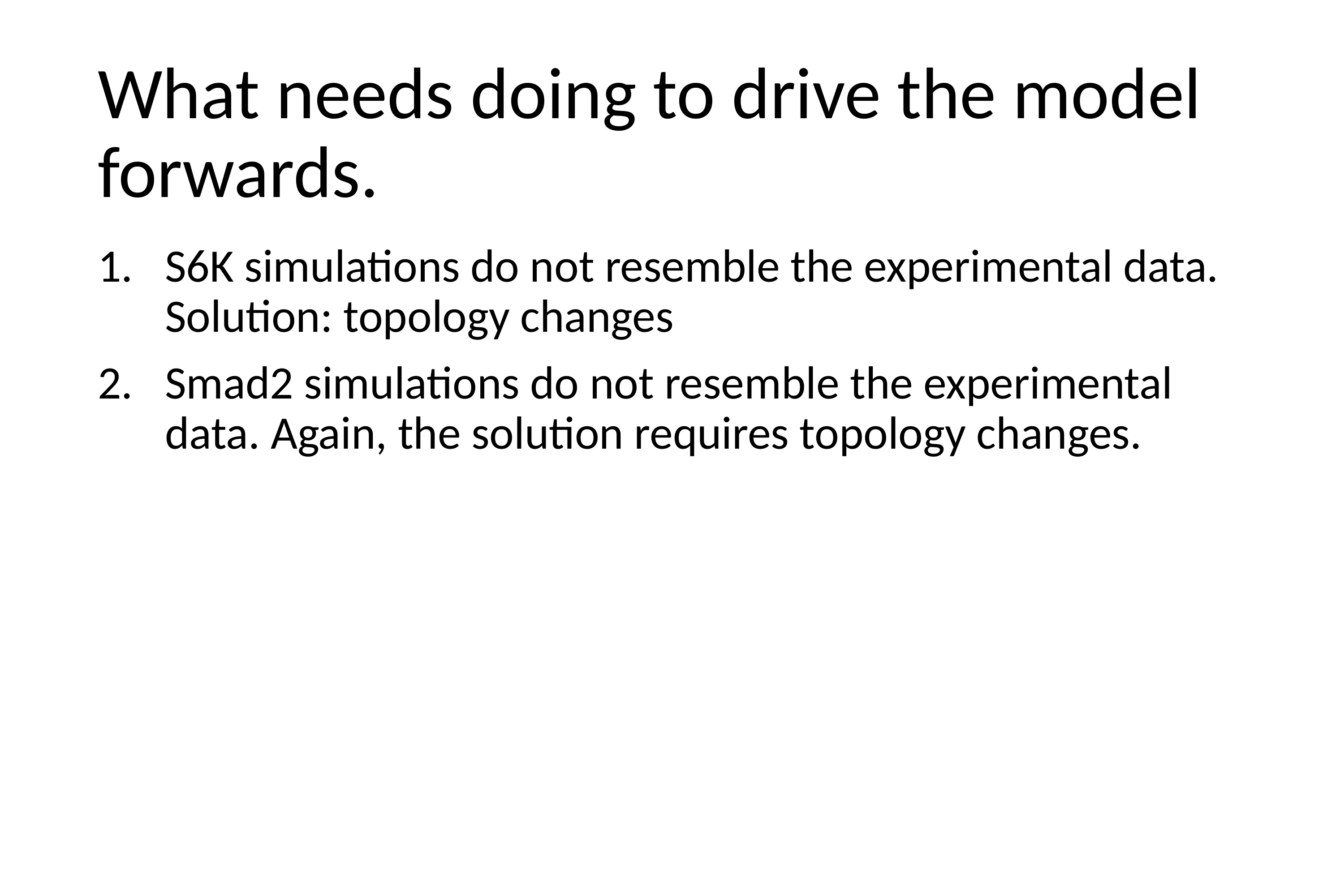

# What needs doing to drive the model forwards.
S6K simulations do not resemble the experimental data. Solution: topology changes
Smad2 simulations do not resemble the experimental data. Again, the solution requires topology changes.